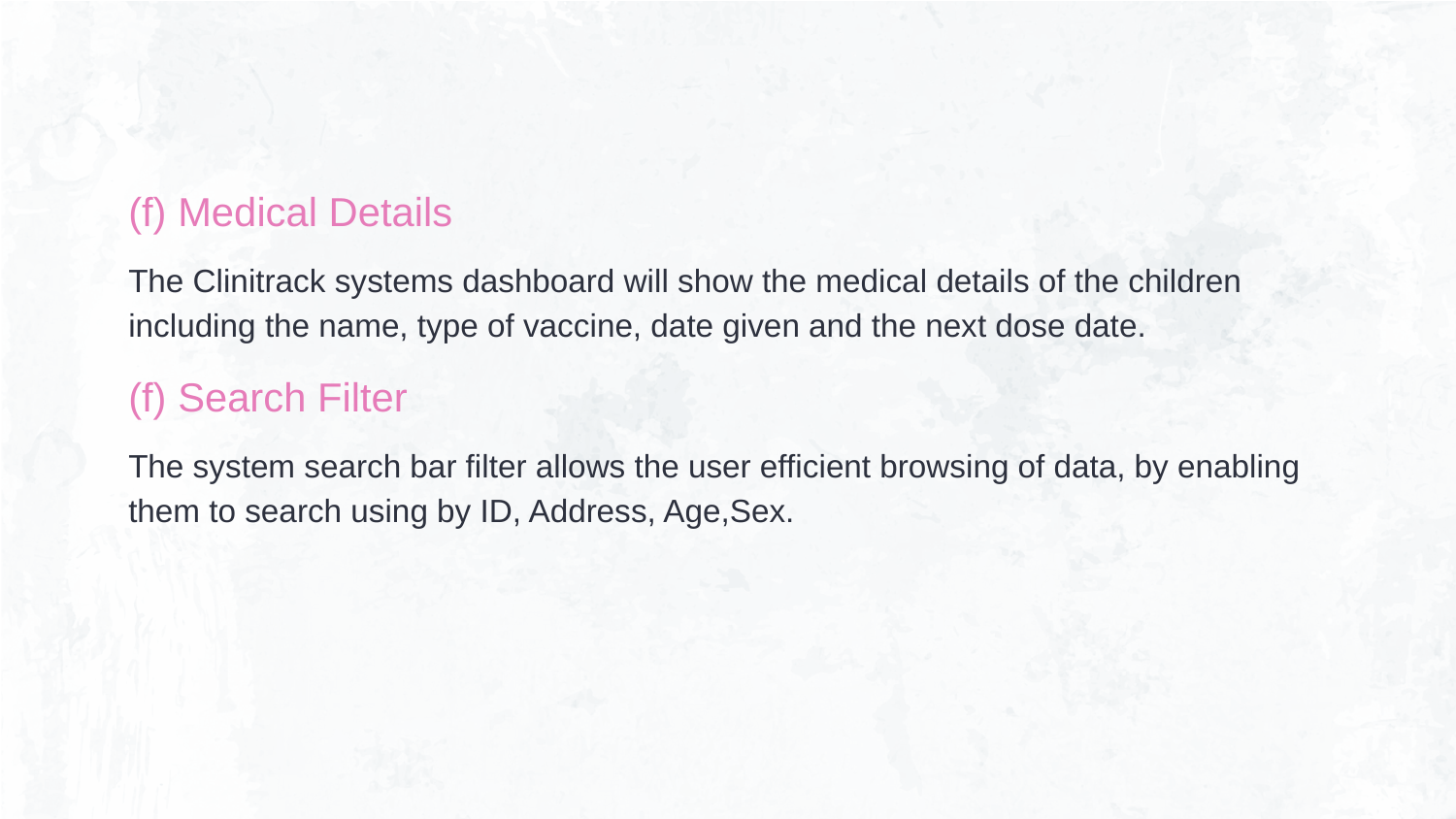

(f) Medical Details
The Clinitrack systems dashboard will show the medical details of the children including the name, type of vaccine, date given and the next dose date.
(f) Search Filter
The system search bar filter allows the user efficient browsing of data, by enabling them to search using by ID, Address, Age,Sex.